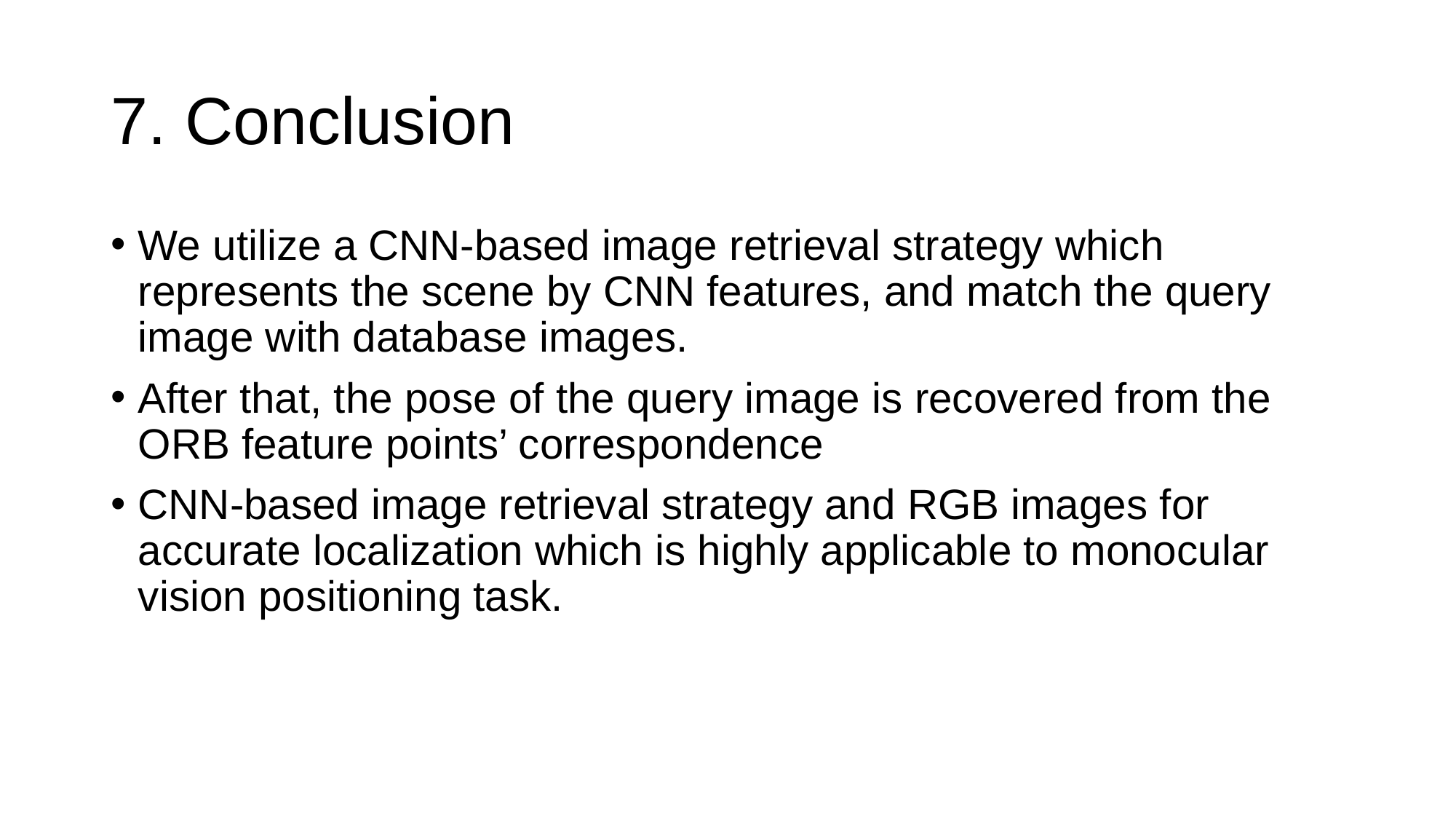

# 7. Conclusion
We utilize a CNN-based image retrieval strategy which represents the scene by CNN features, and match the query image with database images.
After that, the pose of the query image is recovered from the ORB feature points’ correspondence
CNN-based image retrieval strategy and RGB images for accurate localization which is highly applicable to monocular vision positioning task.